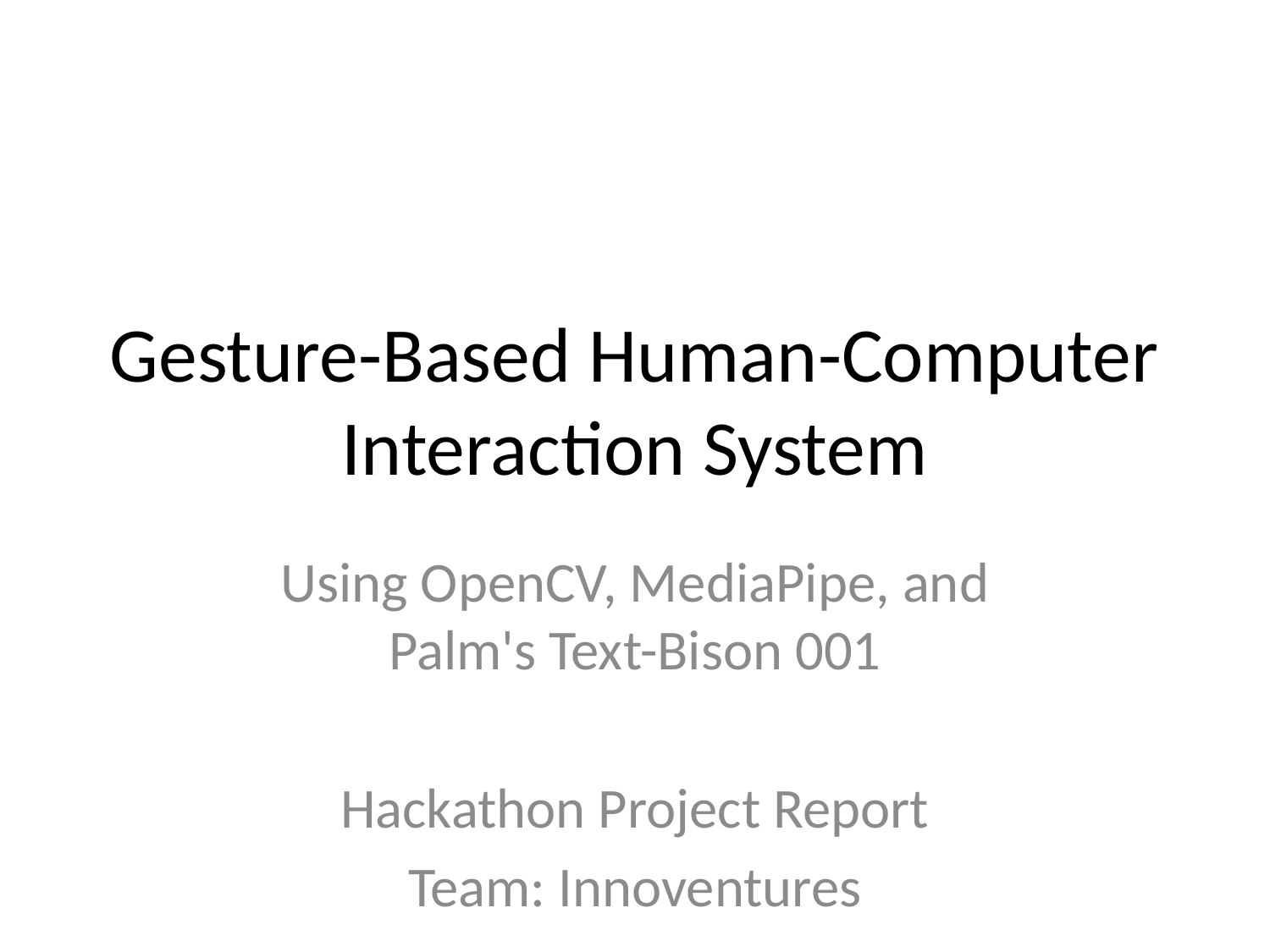

# Gesture-Based Human-Computer Interaction System
Using OpenCV, MediaPipe, and Palm's Text-Bison 001

Hackathon Project Report
Team: Innoventures